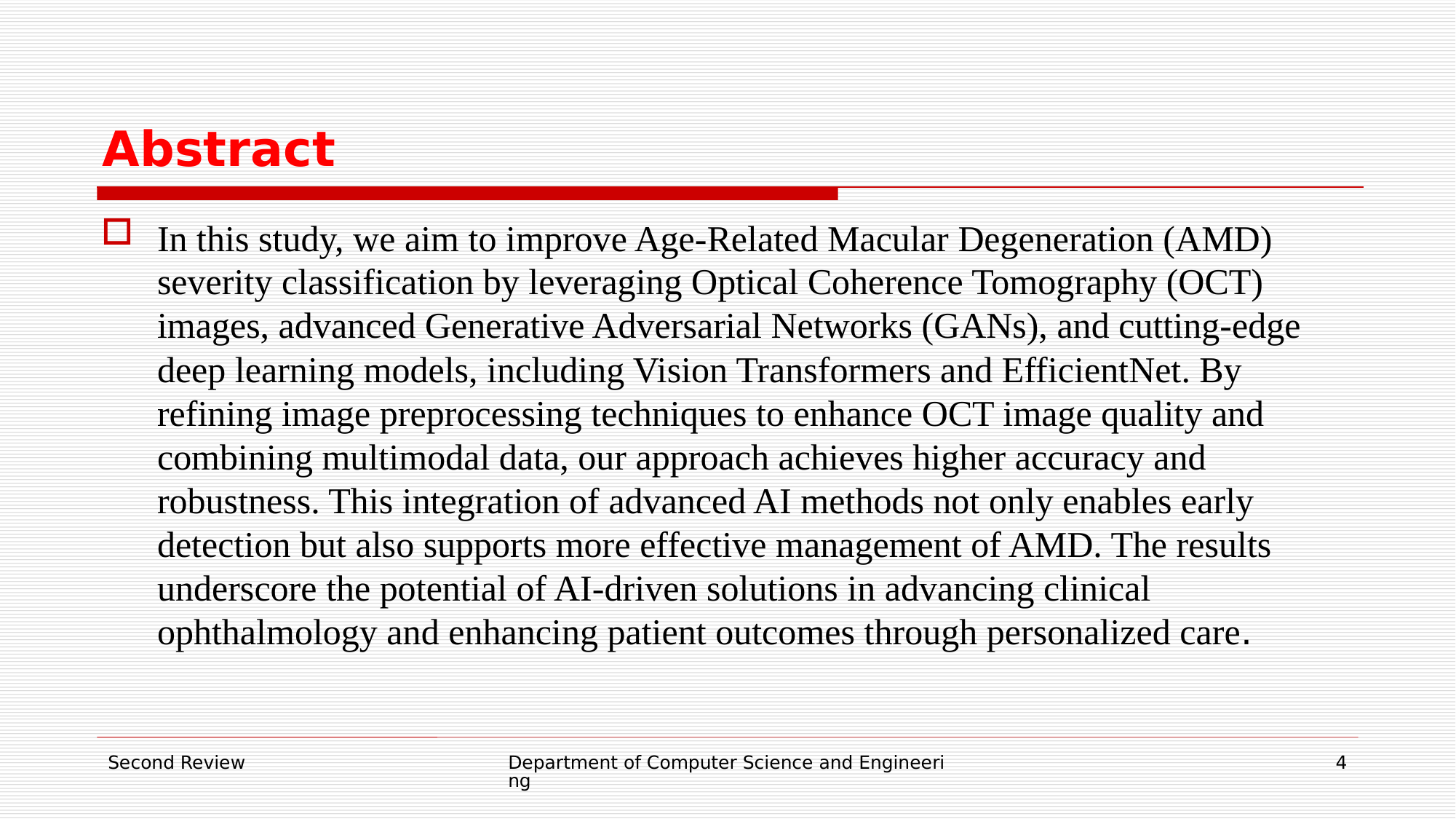

# Abstract
In this study, we aim to improve Age-Related Macular Degeneration (AMD) severity classification by leveraging Optical Coherence Tomography (OCT) images, advanced Generative Adversarial Networks (GANs), and cutting-edge deep learning models, including Vision Transformers and EfficientNet. By refining image preprocessing techniques to enhance OCT image quality and combining multimodal data, our approach achieves higher accuracy and robustness. This integration of advanced AI methods not only enables early detection but also supports more effective management of AMD. The results underscore the potential of AI-driven solutions in advancing clinical ophthalmology and enhancing patient outcomes through personalized care.

Second Review
Department of Computer Science and Engineering
4